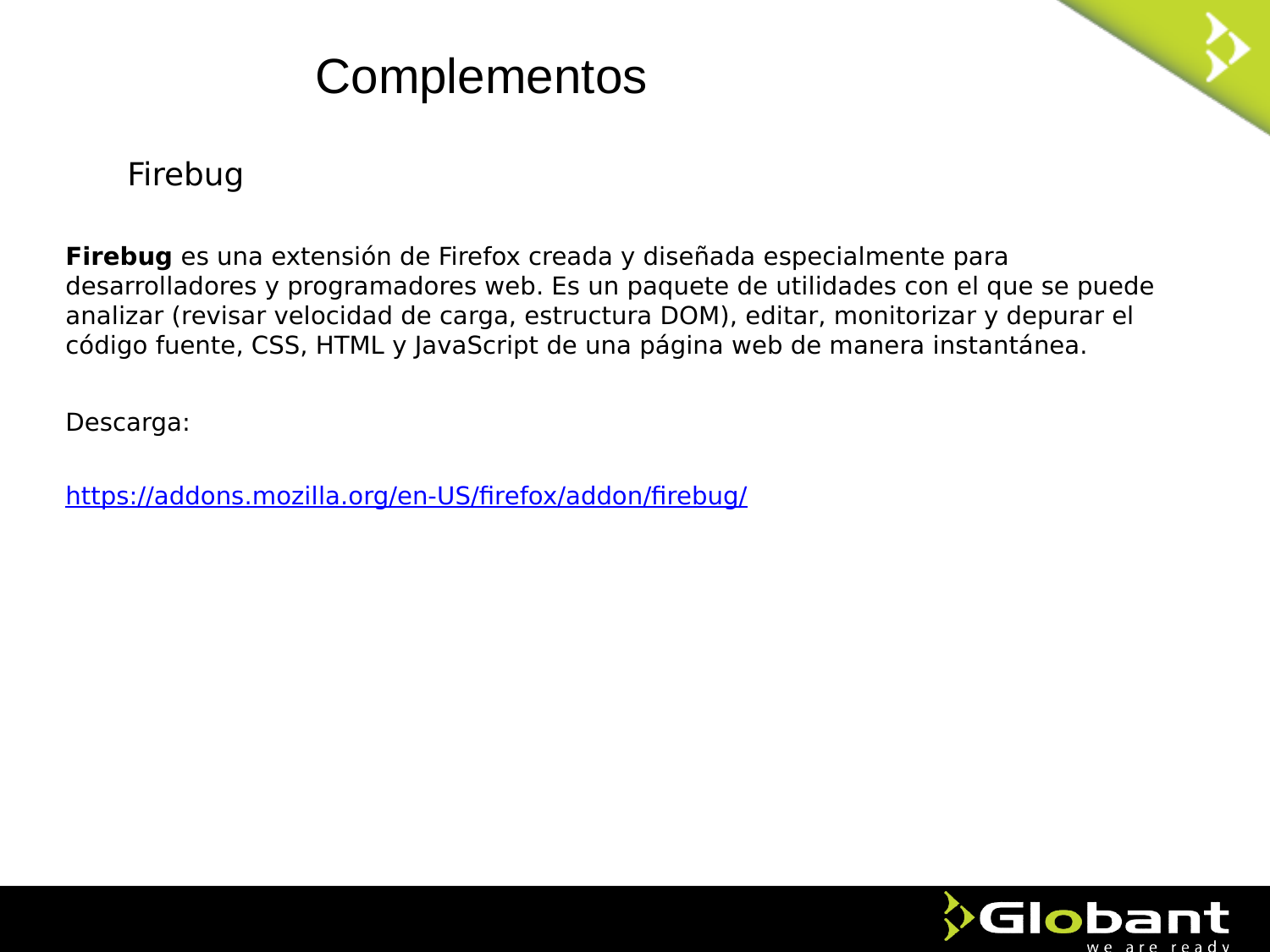

Complementos
Firebug

Firebug es una extensión de Firefox creada y diseñada especialmente para desarrolladores y programadores web. Es un paquete de utilidades con el que se puede analizar (revisar velocidad de carga, estructura DOM), editar, monitorizar y depurar el código fuente, CSS, HTML y JavaScript de una página web de manera instantánea.

Descarga:

https://addons.mozilla.org/en-US/firefox/addon/firebug/